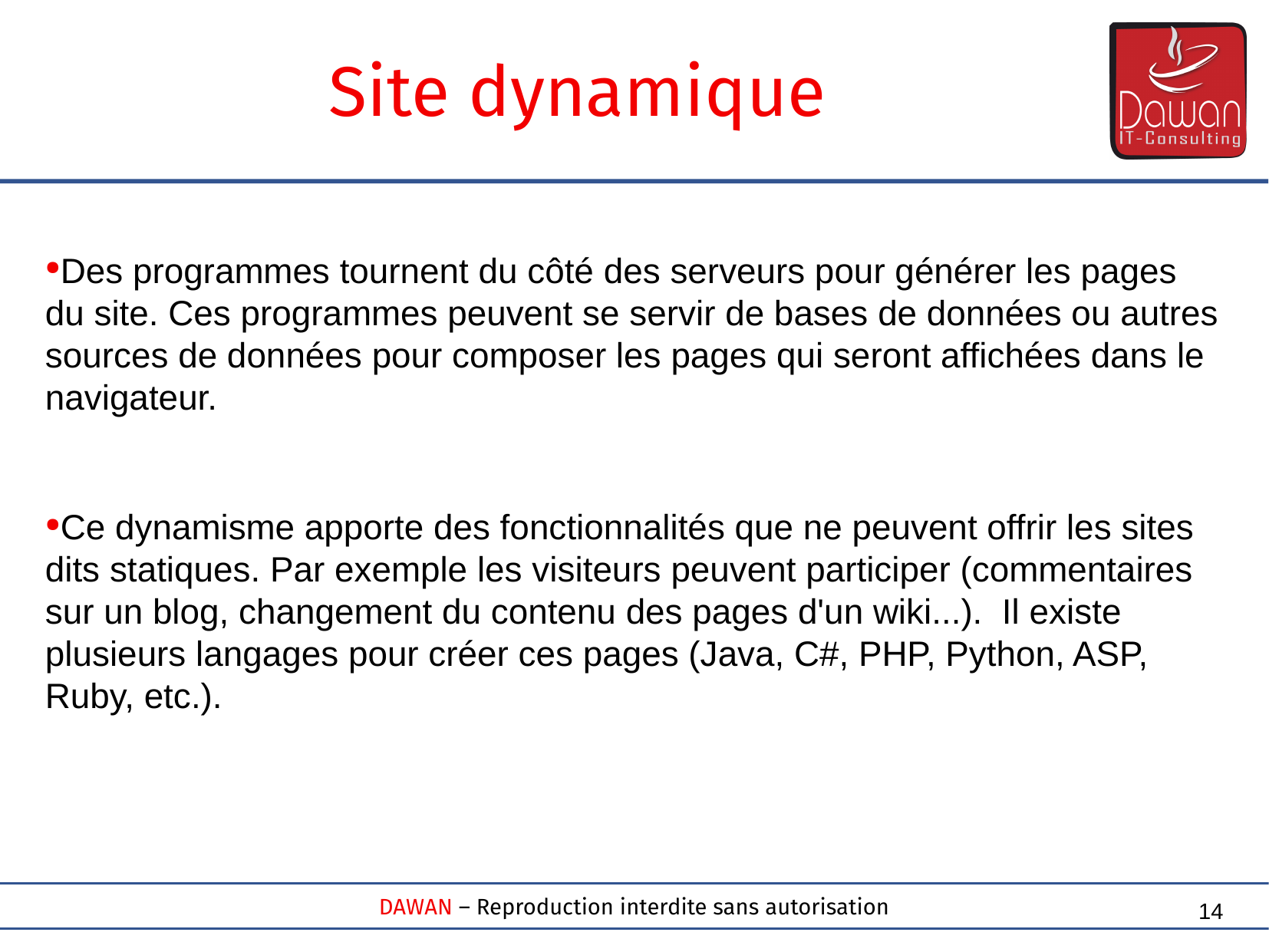

Site dynamique

Des programmes tournent du côté des serveurs pour générer les pages du site. Ces programmes peuvent se servir de bases de données ou autres sources de données pour composer les pages qui seront affichées dans le navigateur.

Ce dynamisme apporte des fonctionnalités que ne peuvent offrir les sites dits statiques. Par exemple les visiteurs peuvent participer (commentaires sur un blog, changement du contenu des pages d'un wiki...).  Il existe plusieurs langages pour créer ces pages (Java, C#, PHP, Python, ASP, Ruby, etc.).
14